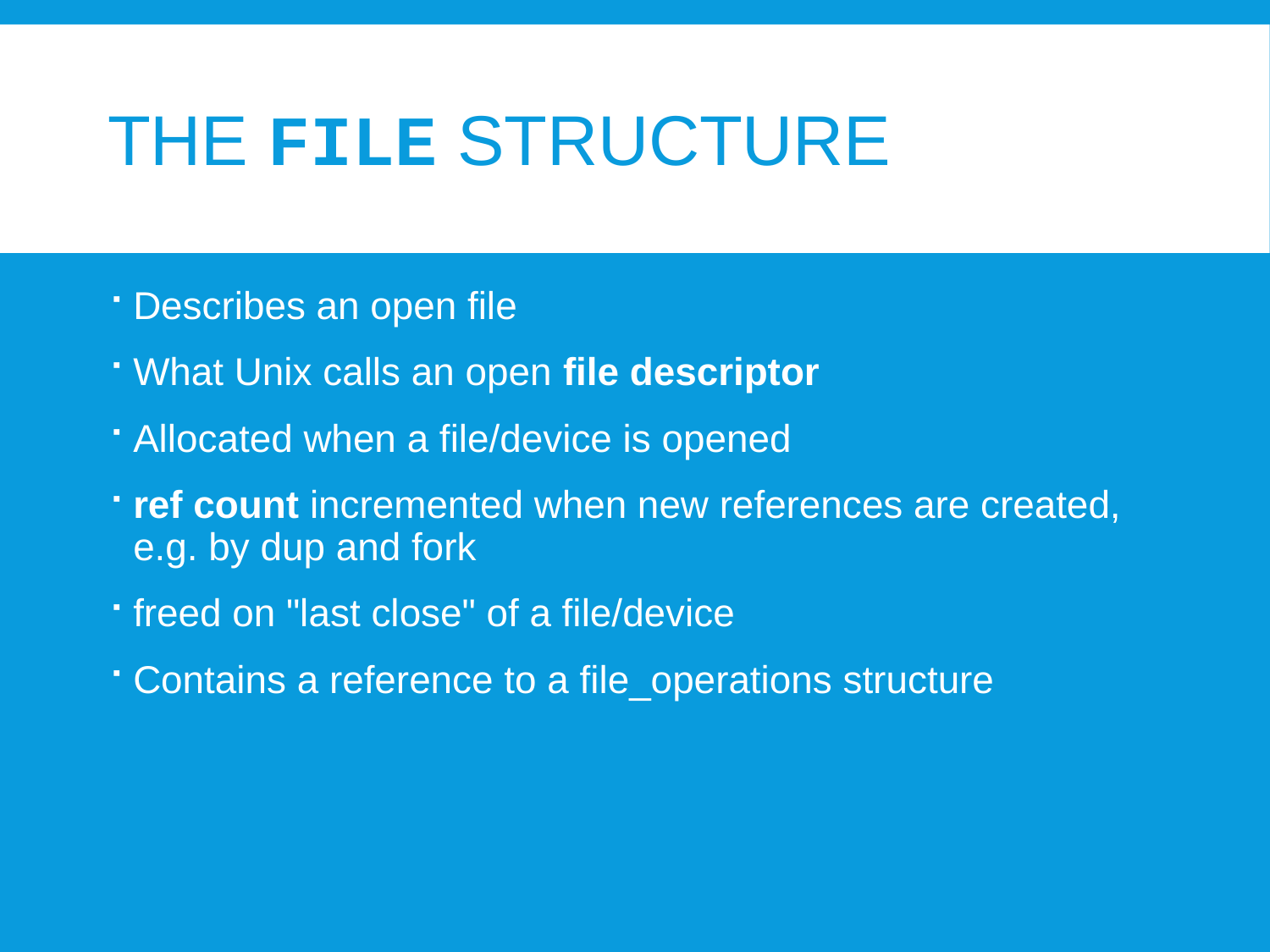

# The file Structure
Describes an open file
What Unix calls an open file descriptor
Allocated when a file/device is opened
ref count incremented when new references are created, e.g. by dup and fork
freed on "last close" of a file/device
Contains a reference to a file_operations structure